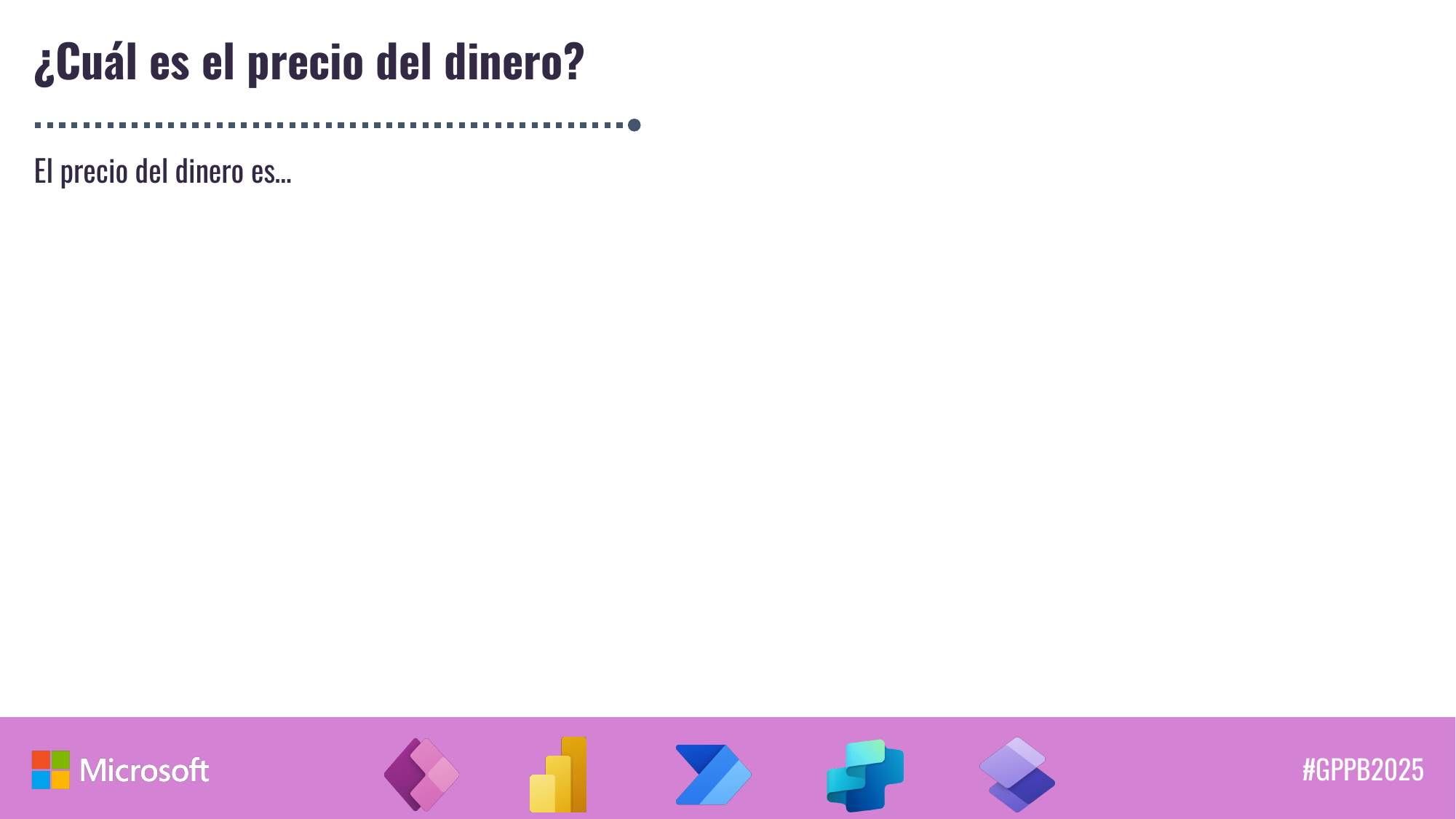

# ¿Cuál es el precio del dinero?
El precio del dinero es…